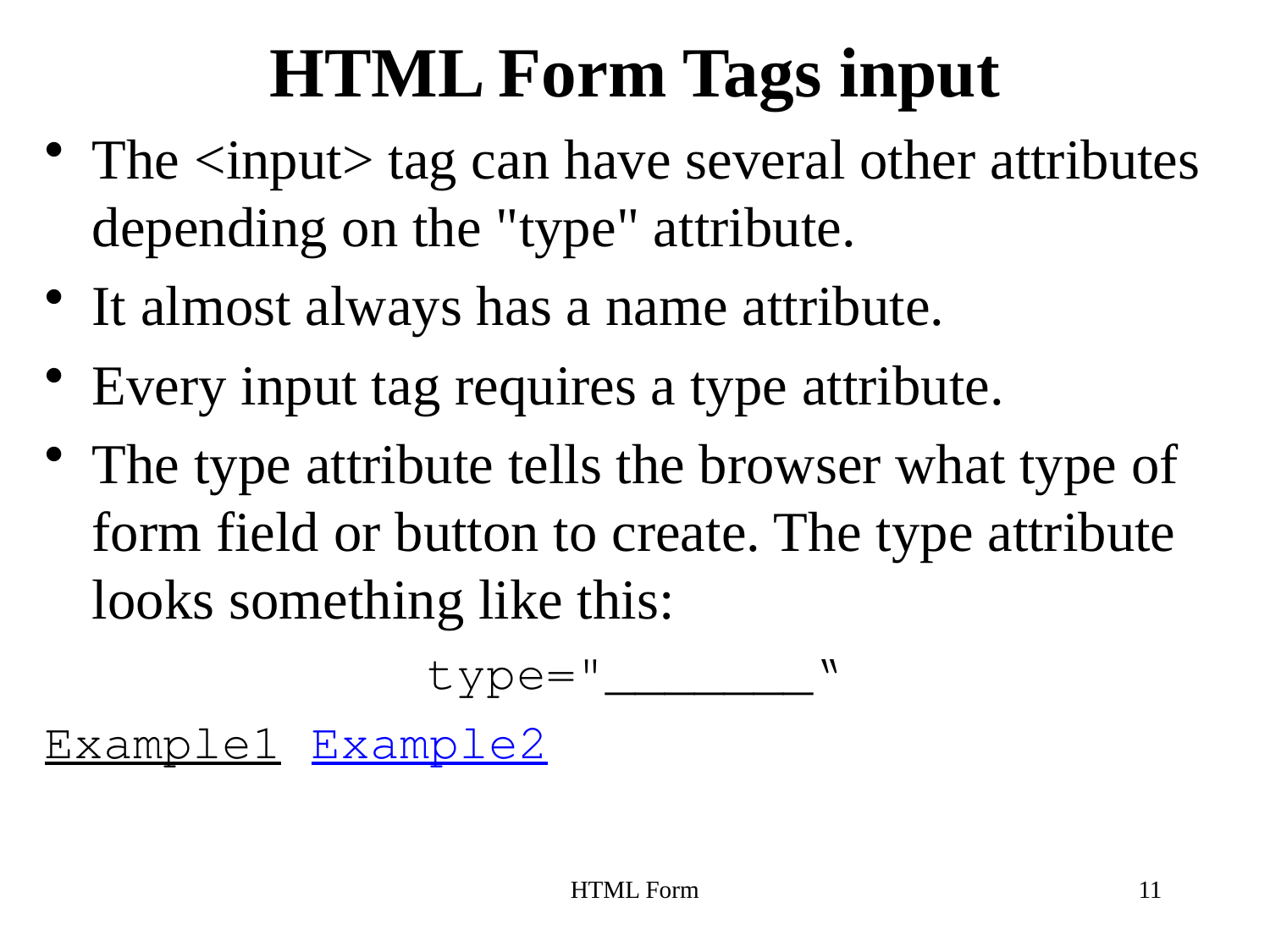

# HTML Form Tags input
The <input> tag can have several other attributes depending on the "type" attribute.
It almost always has a name attribute.
Every input tag requires a type attribute.
The type attribute tells the browser what type of form field or button to create. The type attribute looks something like this:
type="_______“
Example1 Example2
HTML Form
11